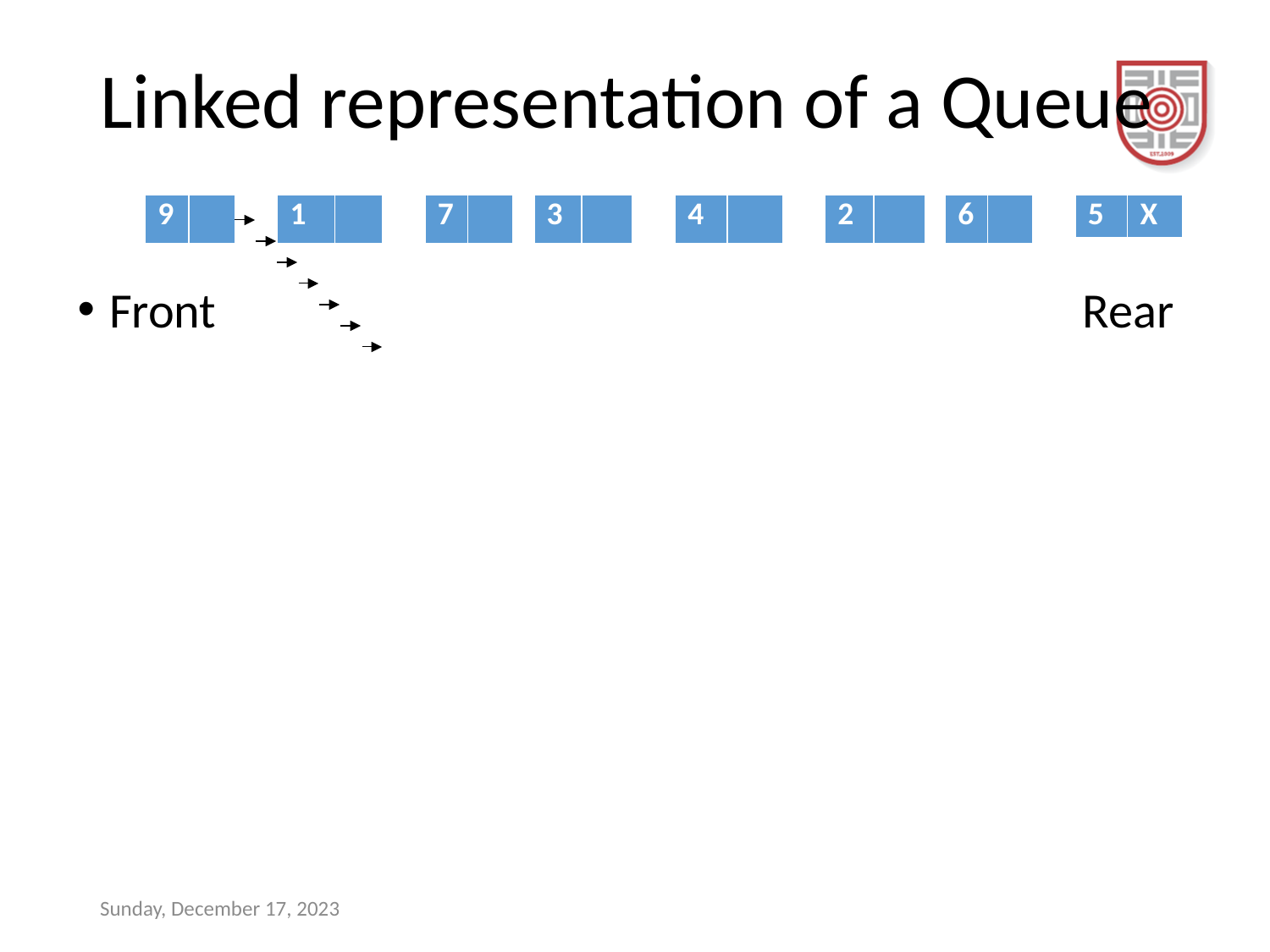

# Linked representation of a Queue

Front                                                                             Rear

| 9 |  |
| --- | --- |
| 1 |  |
| --- | --- |
| 7 |  |
| --- | --- |
| 3 |  |
| --- | --- |
| 4 |  |
| --- | --- |
| 2 |  |
| --- | --- |
| 6 |  |
| --- | --- |
| 5 | X |
| --- | --- |
Sunday, December 17, 2023